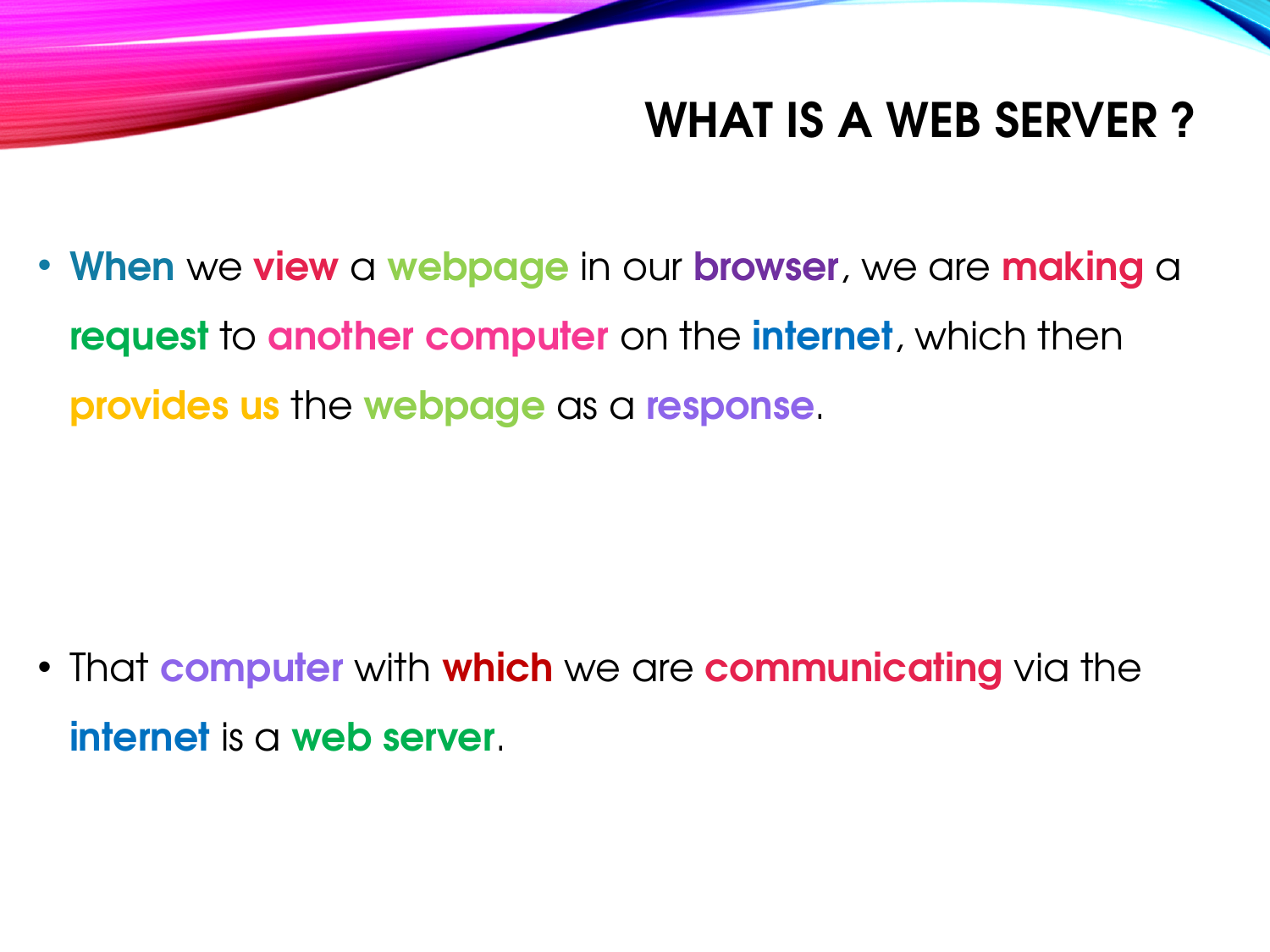

# What is a web server ?
When we view a webpage in our browser, we are making a request to another computer on the internet, which then provides us the webpage as a response.

That computer with which we are communicating via the internet is a web server.